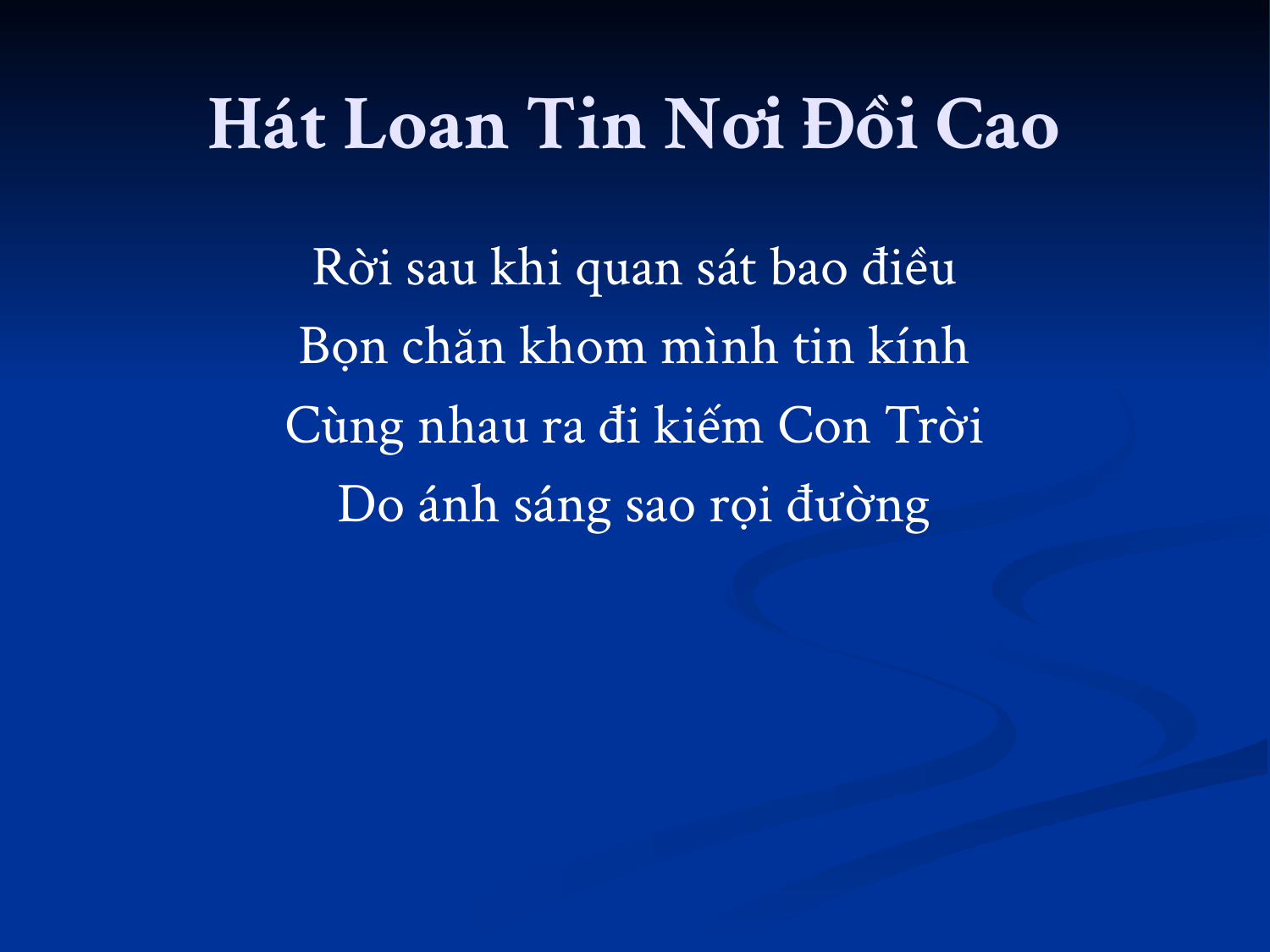

# Hát Loan Tin Nơi Đồi Cao
Rời sau khi quan sát bao điều
Bọn chăn khom mình tin kính
Cùng nhau ra đi kiếm Con Trời
Do ánh sáng sao rọi đường